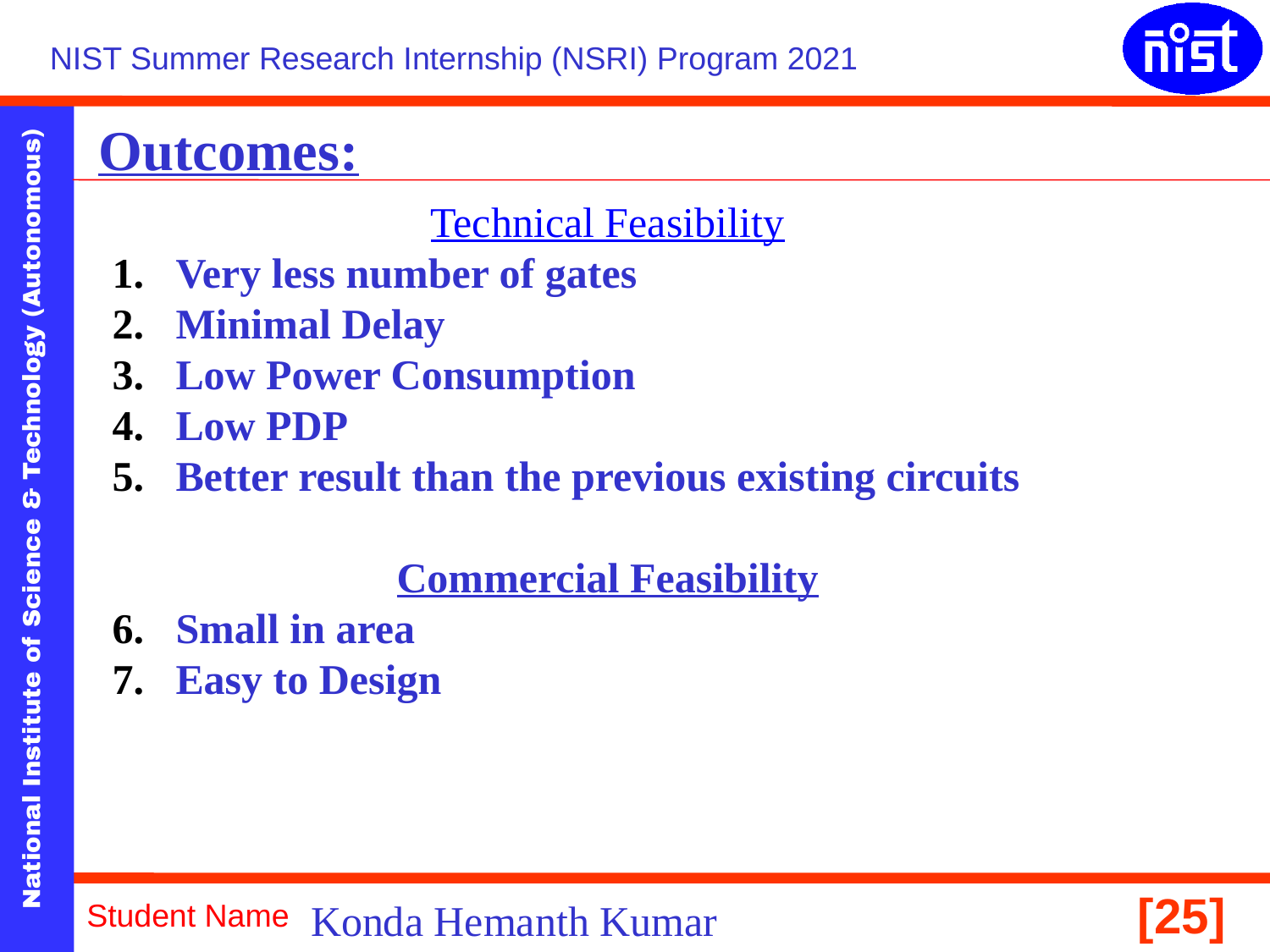

Outcomes:
Technical Feasibility
Very less number of gates
Minimal Delay
Low Power Consumption
Low PDP
Better result than the previous existing circuits

Commercial Feasibility
Small in area
Easy to Design
Konda Hemanth Kumar